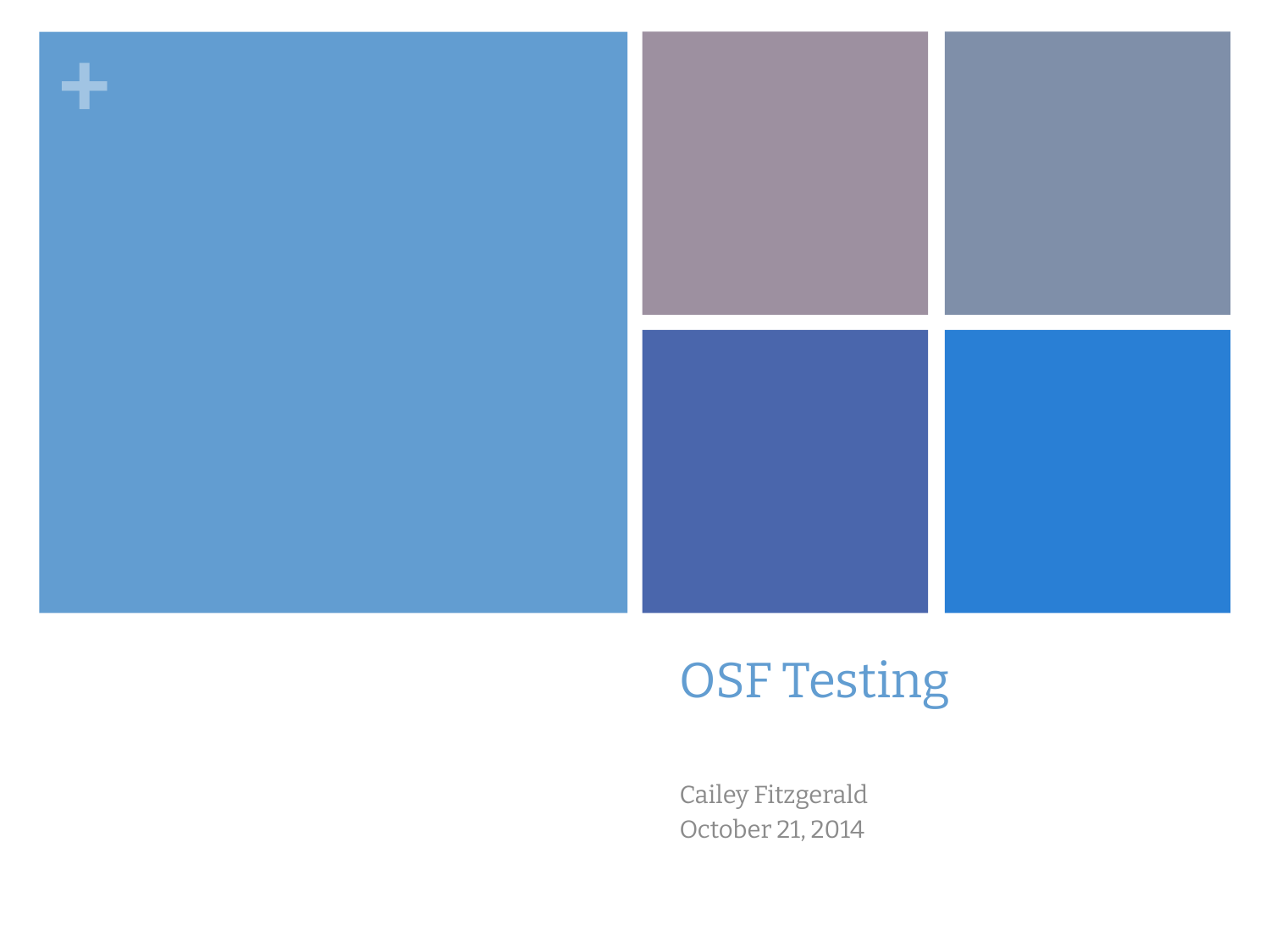

# OSF Testing
Cailey Fitzgerald
October 21, 2014